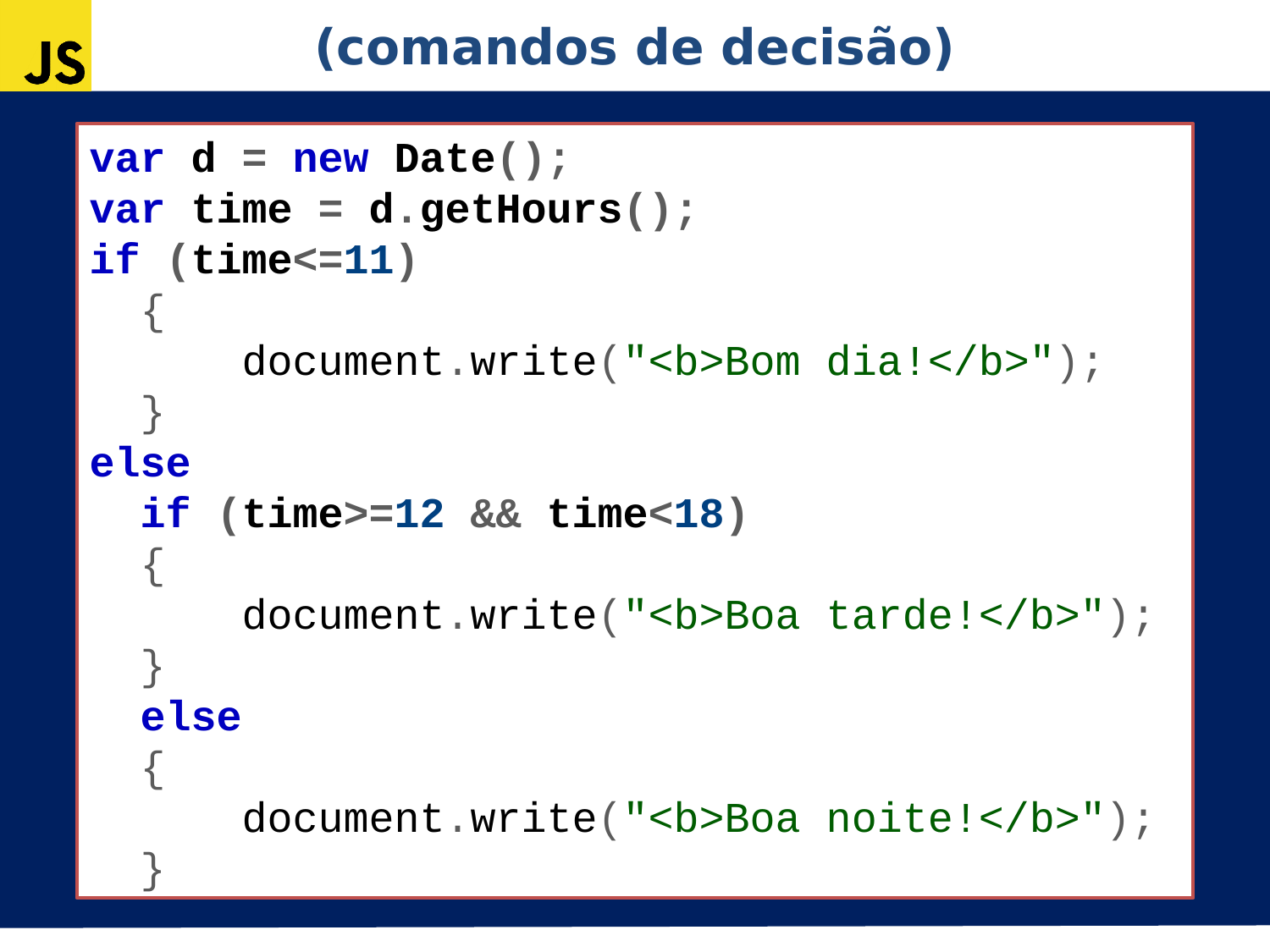

(comandos de decisão)
var d = new Date();
var time = d.getHours();
if (time<=11)
  {
      document.write("<b>Bom dia!</b>");
  }
else
  if (time>=12 && time<18)
  {
      document.write("<b>Boa tarde!</b>");
  }
  else
  {
      document.write("<b>Boa noite!</b>");
  }